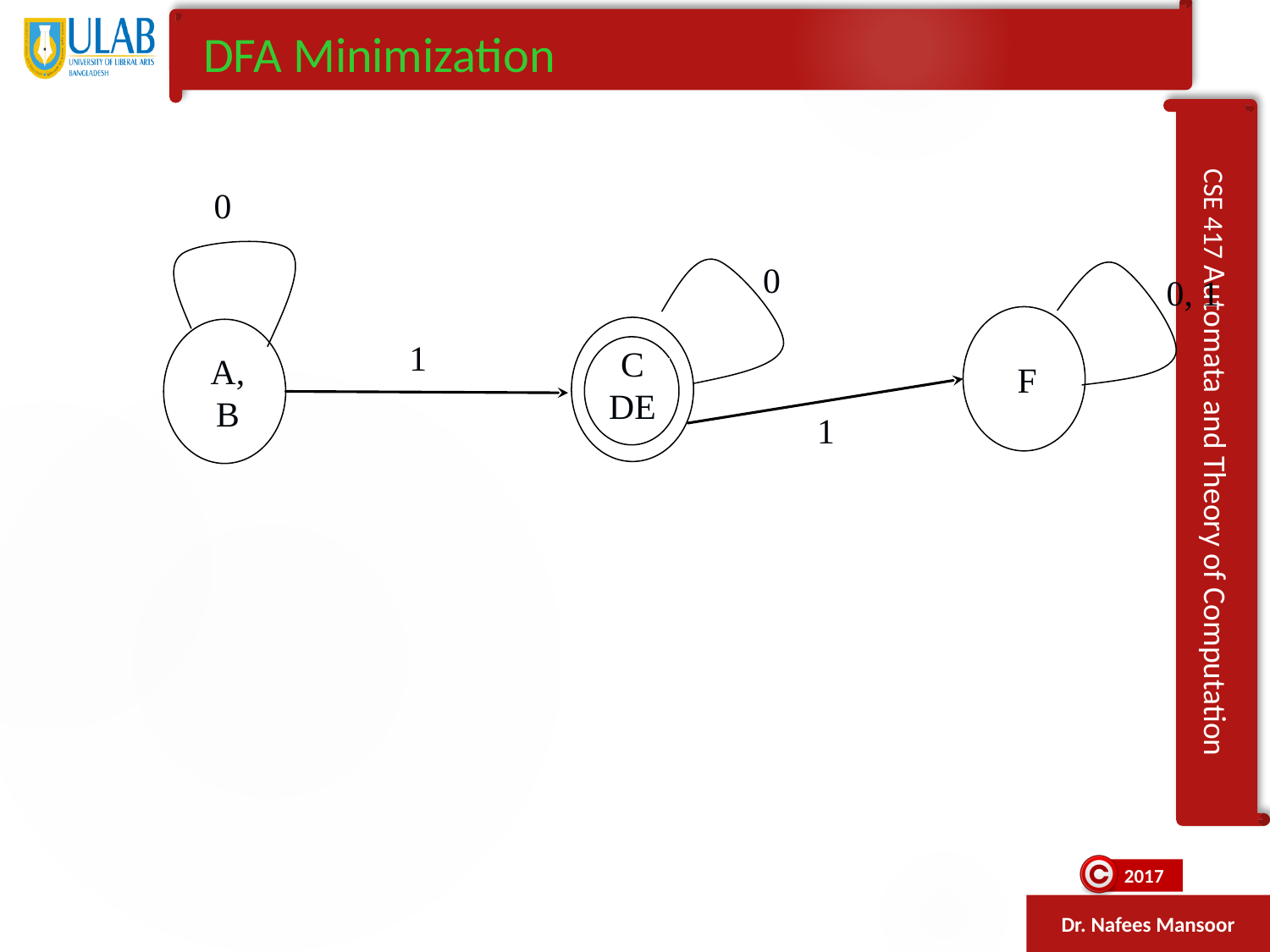

DFA Minimization
0

0
0, 1

F

CDE

A,B
1
1